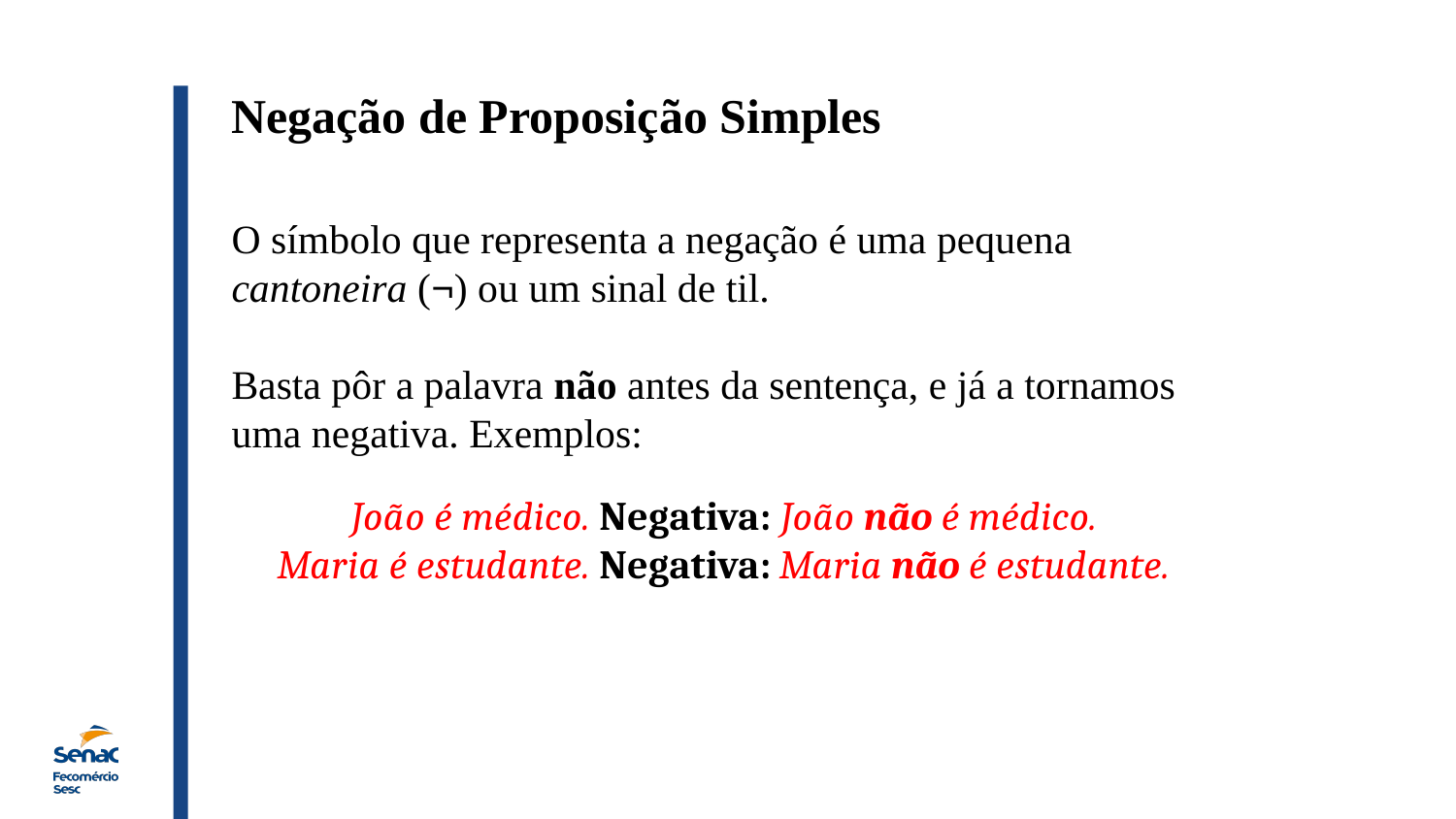

Negação de Proposição Simples
O símbolo que representa a negação é uma pequena cantoneira (¬) ou um sinal de til.

Basta pôr a palavra não antes da sentença, e já a tornamos uma negativa. Exemplos:

João é médico. Negativa: João não é médico.
Maria é estudante. Negativa: Maria não é estudante.